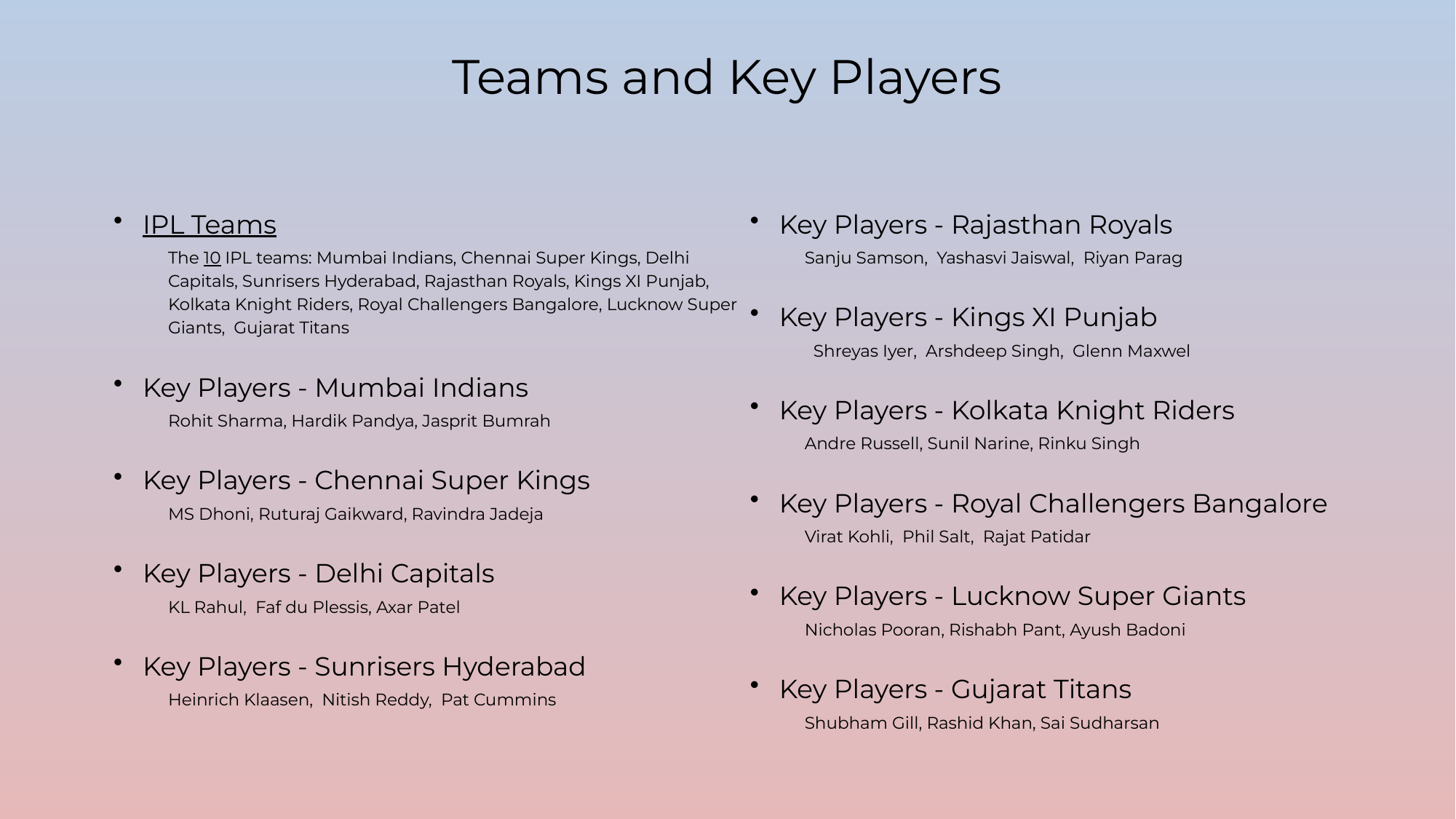

Teams and Key Players
IPL Teams
The 10 IPL teams: Mumbai Indians, Chennai Super Kings, Delhi Capitals, Sunrisers Hyderabad, Rajasthan Royals, Kings XI Punjab, Kolkata Knight Riders, Royal Challengers Bangalore, Lucknow Super Giants,  Gujarat Titans
Key Players - Mumbai Indians
Rohit Sharma, Hardik Pandya, Jasprit Bumrah
Key Players - Chennai Super Kings
MS Dhoni, Ruturaj Gaikward, Ravindra Jadeja
Key Players - Delhi Capitals
KL Rahul,  Faf du Plessis, Axar Patel
Key Players - Sunrisers Hyderabad
Heinrich Klaasen,  Nitish Reddy,  Pat Cummins
Key Players - Rajasthan Royals
Sanju Samson,  Yashasvi Jaiswal,  Riyan Parag
Key Players - Kings XI Punjab
  Shreyas Iyer,  Arshdeep Singh,  Glenn Maxwel
Key Players - Kolkata Knight Riders
Andre Russell, Sunil Narine, Rinku Singh
Key Players - Royal Challengers Bangalore
Virat Kohli,  Phil Salt,  Rajat Patidar
Key Players - Lucknow Super Giants
Nicholas Pooran, Rishabh Pant, Ayush Badoni
Key Players - Gujarat Titans
Shubham Gill, Rashid Khan, Sai Sudharsan